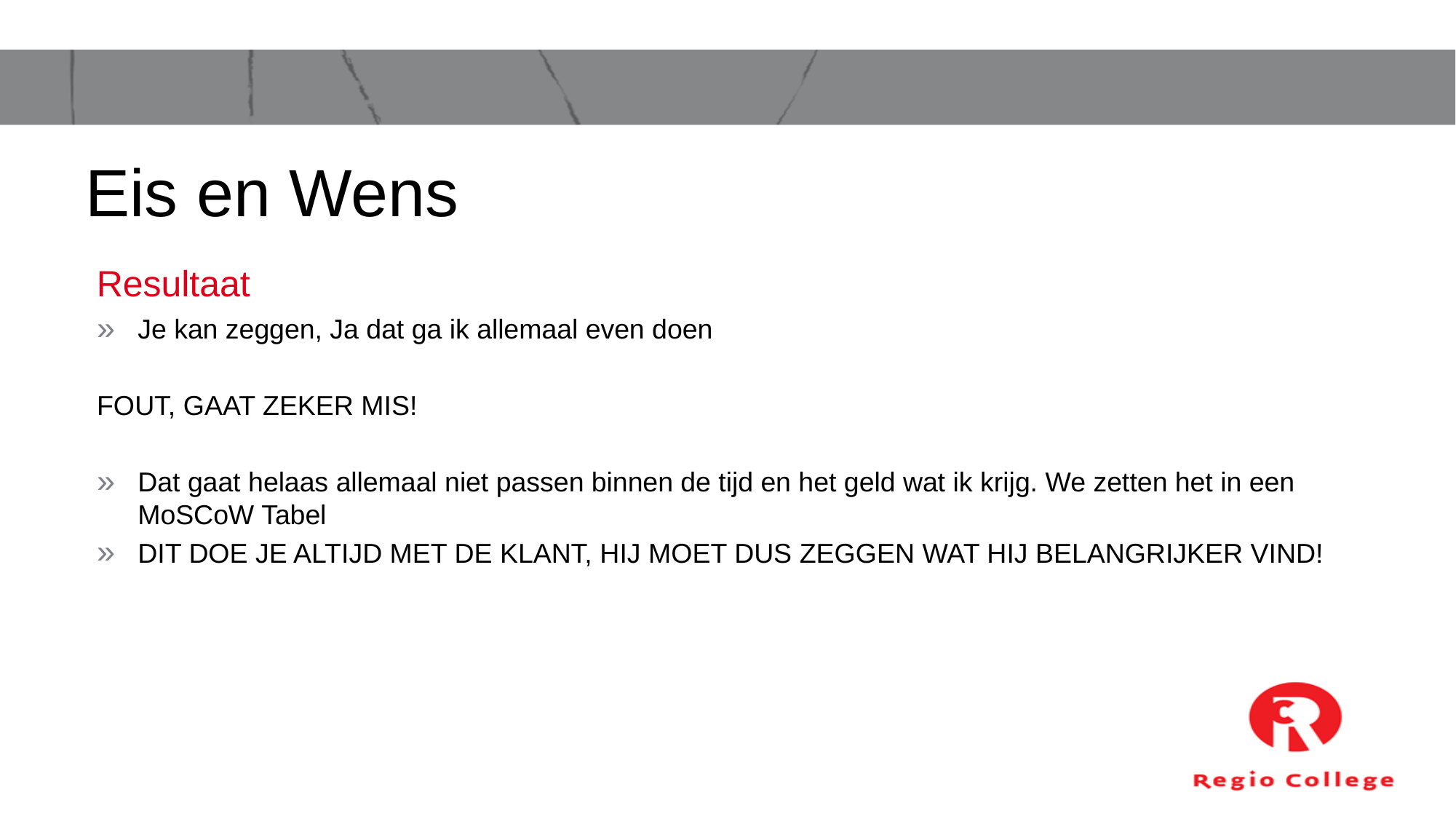

# Eis en Wens
Resultaat
Je kan zeggen, Ja dat ga ik allemaal even doen

FOUT, GAAT ZEKER MIS!

Dat gaat helaas allemaal niet passen binnen de tijd en het geld wat ik krijg. We zetten het in een MoSCoW Tabel
DIT DOE JE ALTIJD MET DE KLANT, HIJ MOET DUS ZEGGEN WAT HIJ BELANGRIJKER VIND!